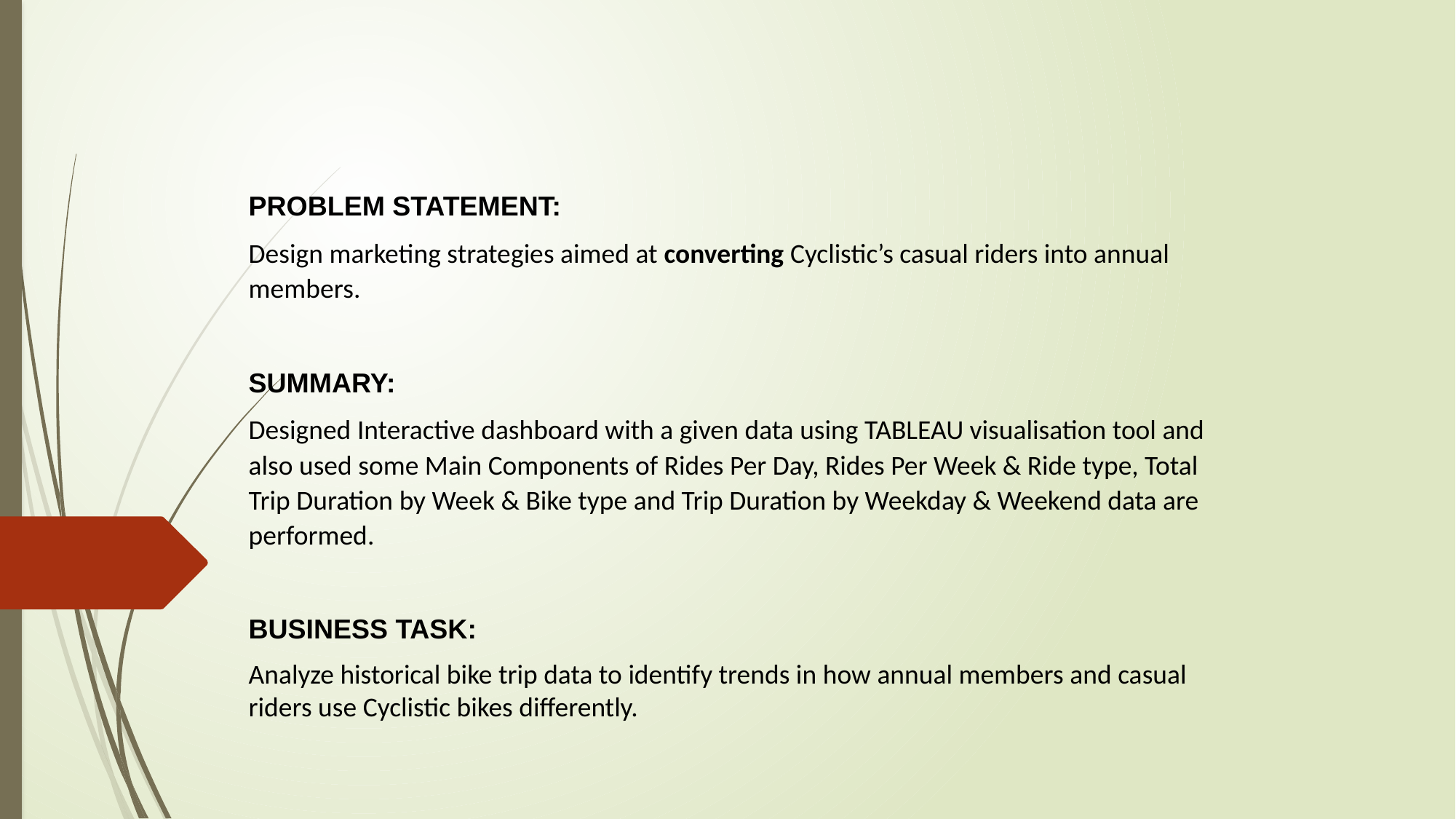

PROBLEM STATEMENT:
Design marketing strategies aimed at converting Cyclistic’s casual riders into annual members.

SUMMARY:
Designed Interactive dashboard with a given data using TABLEAU visualisation tool and also used some Main Components of Rides Per Day, Rides Per Week & Ride type, Total Trip Duration by Week & Bike type and Trip Duration by Weekday & Weekend data are performed.

BUSINESS TASK:
Analyze historical bike trip data to identify trends in how annual members and casual riders use Cyclistic bikes differently.